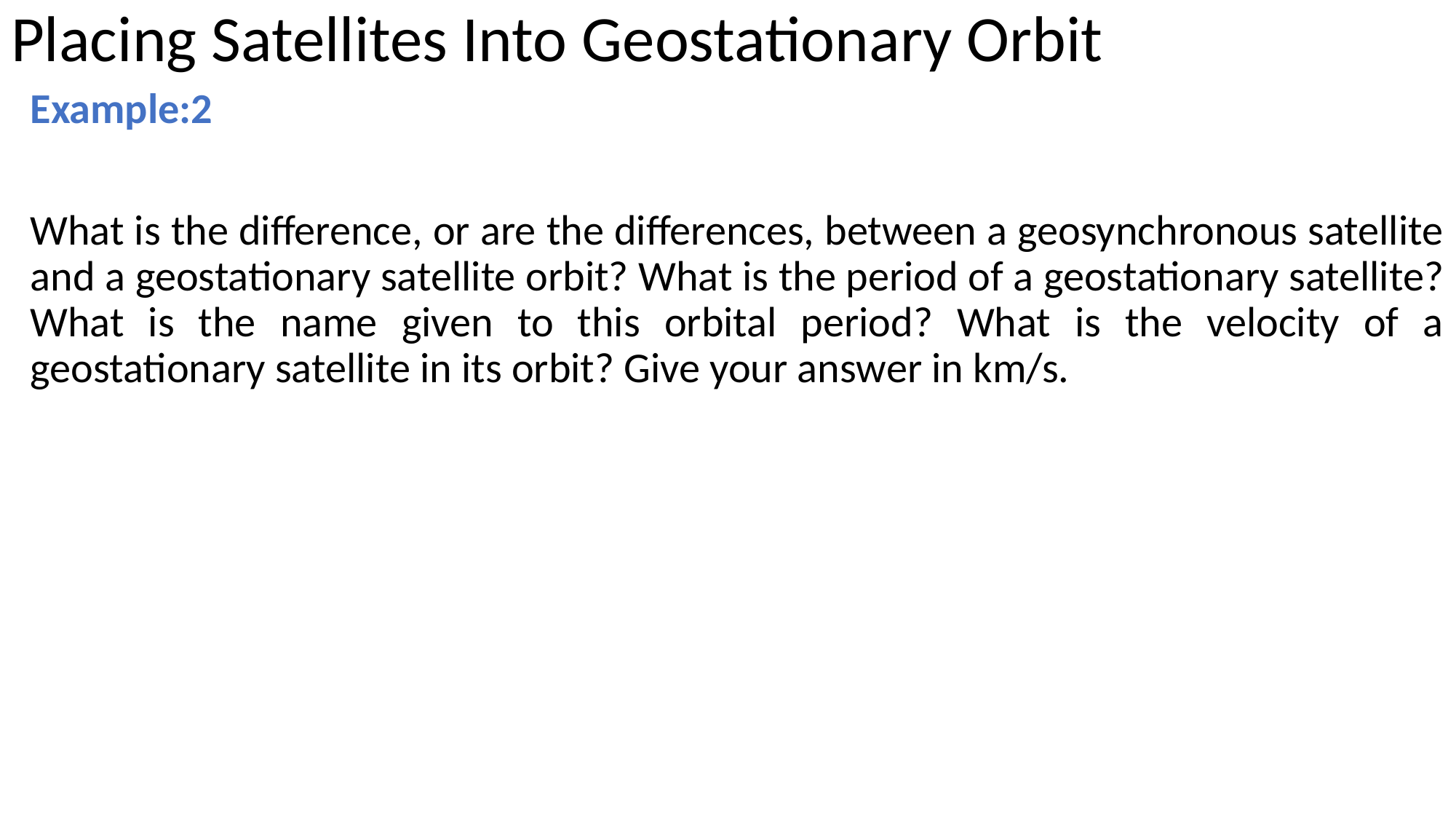

# Placing Satellites Into Geostationary Orbit
Example:2

What is the difference, or are the differences, between a geosynchronous satellite and a geostationary satellite orbit? What is the period of a geostationary satellite? What is the name given to this orbital period? What is the velocity of a geostationary satellite in its orbit? Give your answer in km/s.